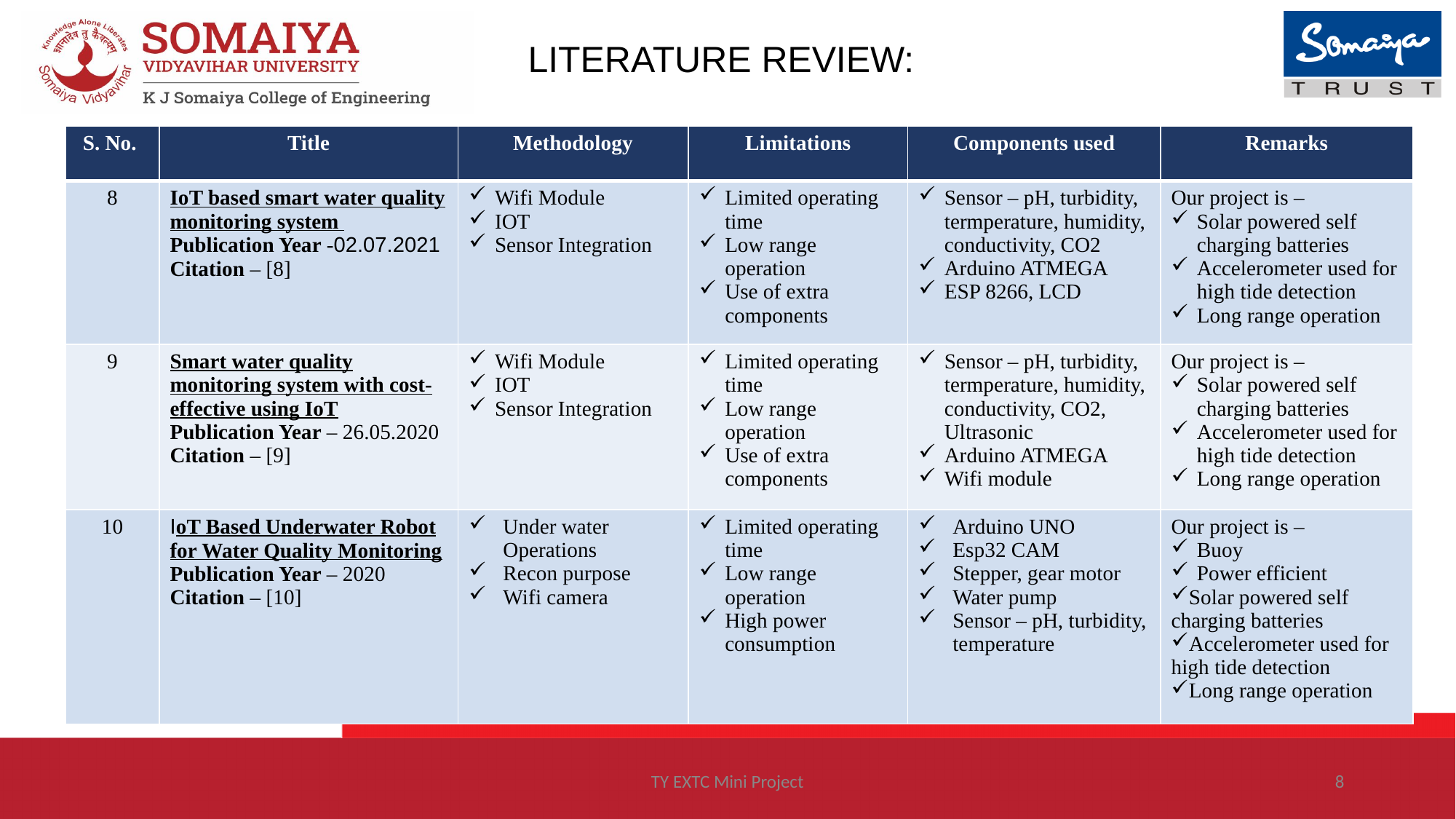

LITERATURE REVIEW:
| S. No. | Title | Methodology | Limitations | Components used | Remarks |
| --- | --- | --- | --- | --- | --- |
| 8 | IoT based smart water quality monitoring system Publication Year -02.07.2021 Citation – [8] | Wifi Module IOT Sensor Integration | Limited operating time Low range operation Use of extra components | Sensor – pH, turbidity, termperature, humidity, conductivity, CO2 Arduino ATMEGA ESP 8266, LCD | Our project is – Solar powered self charging batteries Accelerometer used for high tide detection Long range operation |
| 9 | Smart water quality monitoring system with cost-effective using IoT Publication Year – 26.05.2020 Citation – [9] | Wifi Module IOT Sensor Integration | Limited operating time Low range operation Use of extra components | Sensor – pH, turbidity, termperature, humidity, conductivity, CO2, Ultrasonic Arduino ATMEGA Wifi module | Our project is – Solar powered self charging batteries Accelerometer used for high tide detection Long range operation |
| 10 | IoT Based Underwater Robot for Water Quality Monitoring Publication Year – 2020 Citation – [10] | Under water Operations Recon purpose Wifi camera | Limited operating time Low range operation High power consumption | Arduino UNO Esp32 CAM Stepper, gear motor Water pump Sensor – pH, turbidity, temperature | Our project is – Buoy Power efficient Solar powered self charging batteries Accelerometer used for high tide detection Long range operation |
TY EXTC Mini Project
8